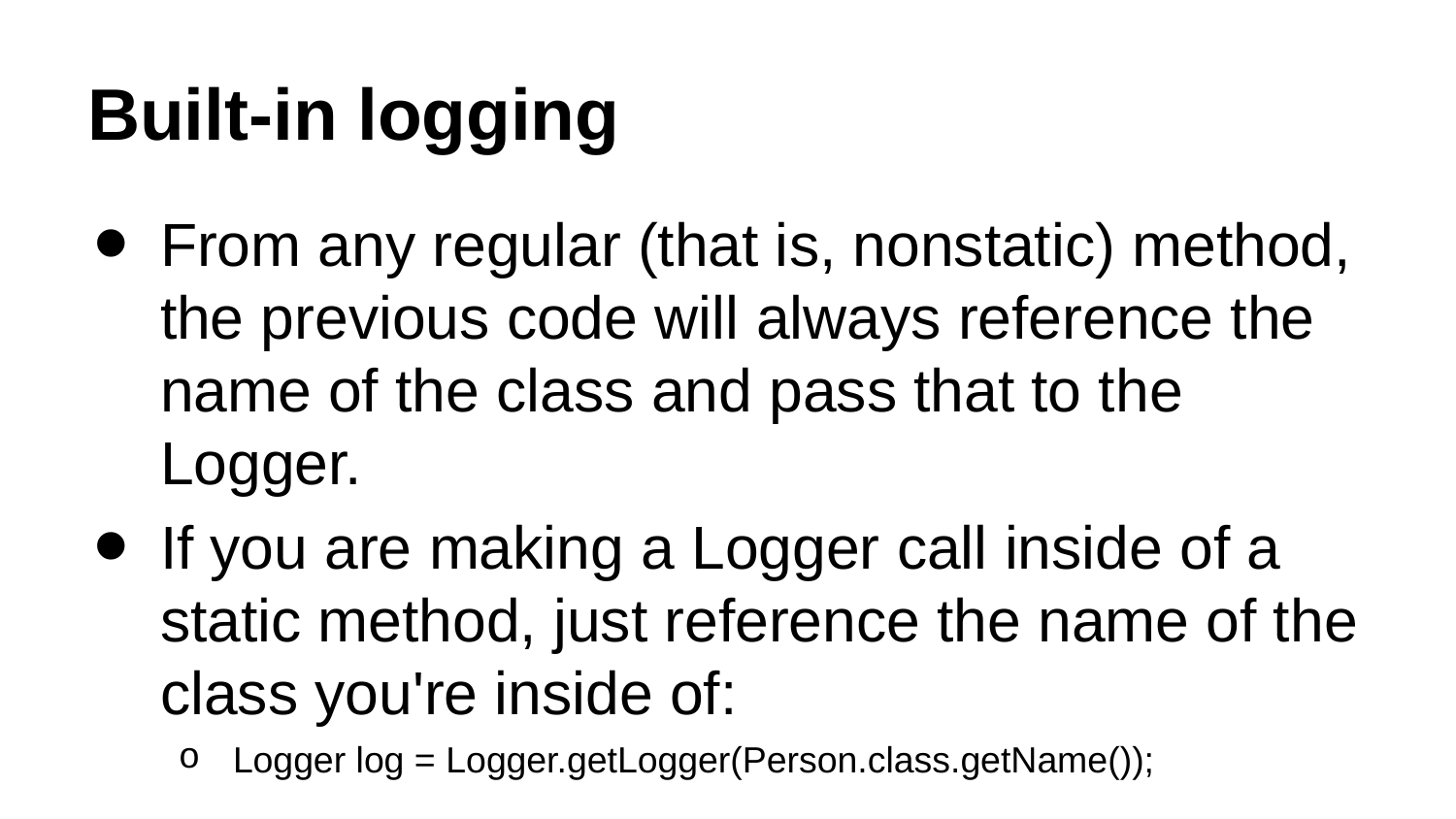

# Built-in logging
From any regular (that is, nonstatic) method, the previous code will always reference the name of the class and pass that to the Logger.
If you are making a Logger call inside of a static method, just reference the name of the class you're inside of:
Logger log = Logger.getLogger(Person.class.getName());